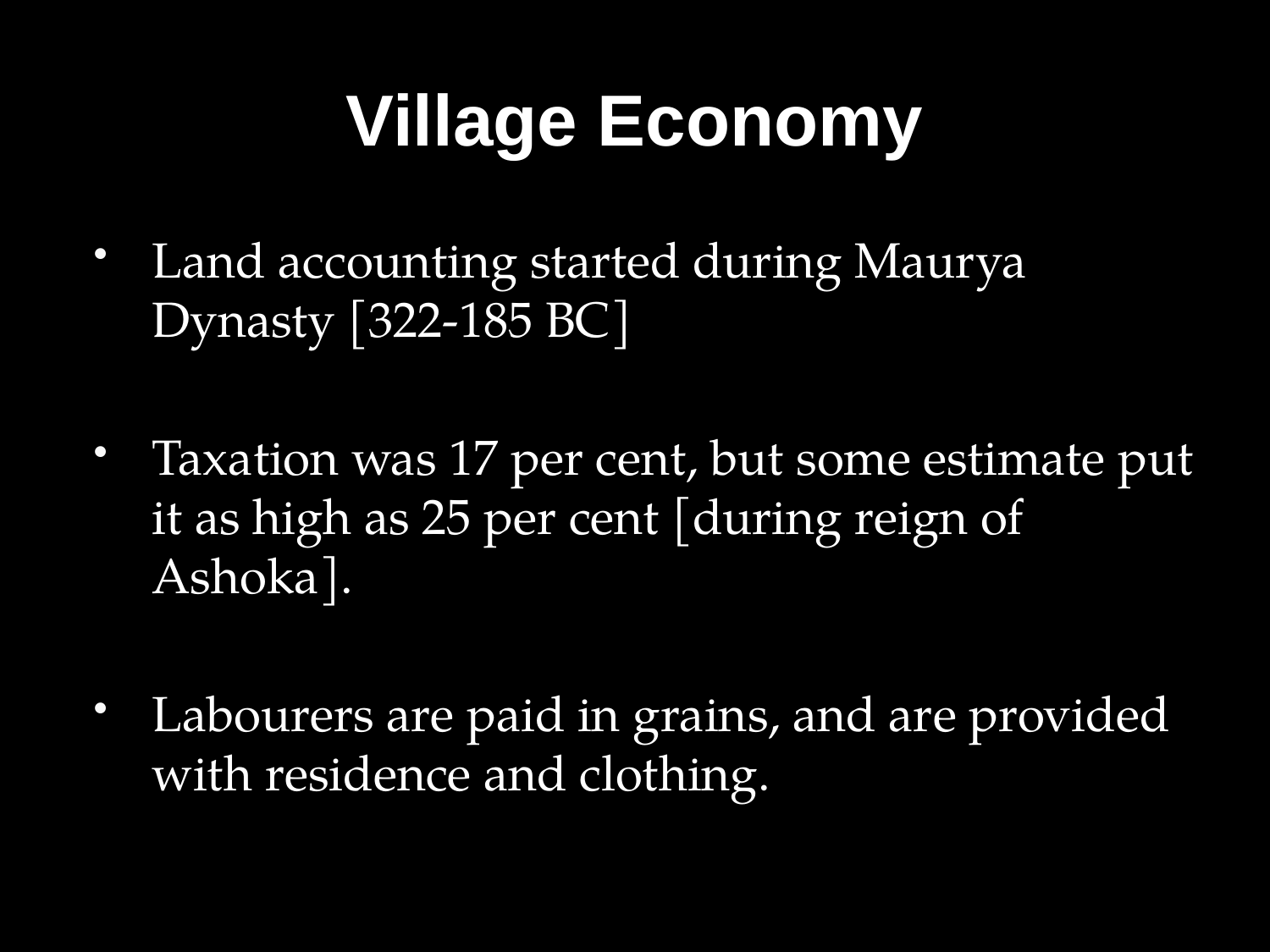

# Village Economy
Land accounting started during Maurya Dynasty [322-185 BC]

Taxation was 17 per cent, but some estimate put it as high as 25 per cent [during reign of Ashoka].

Labourers are paid in grains, and are provided with residence and clothing.